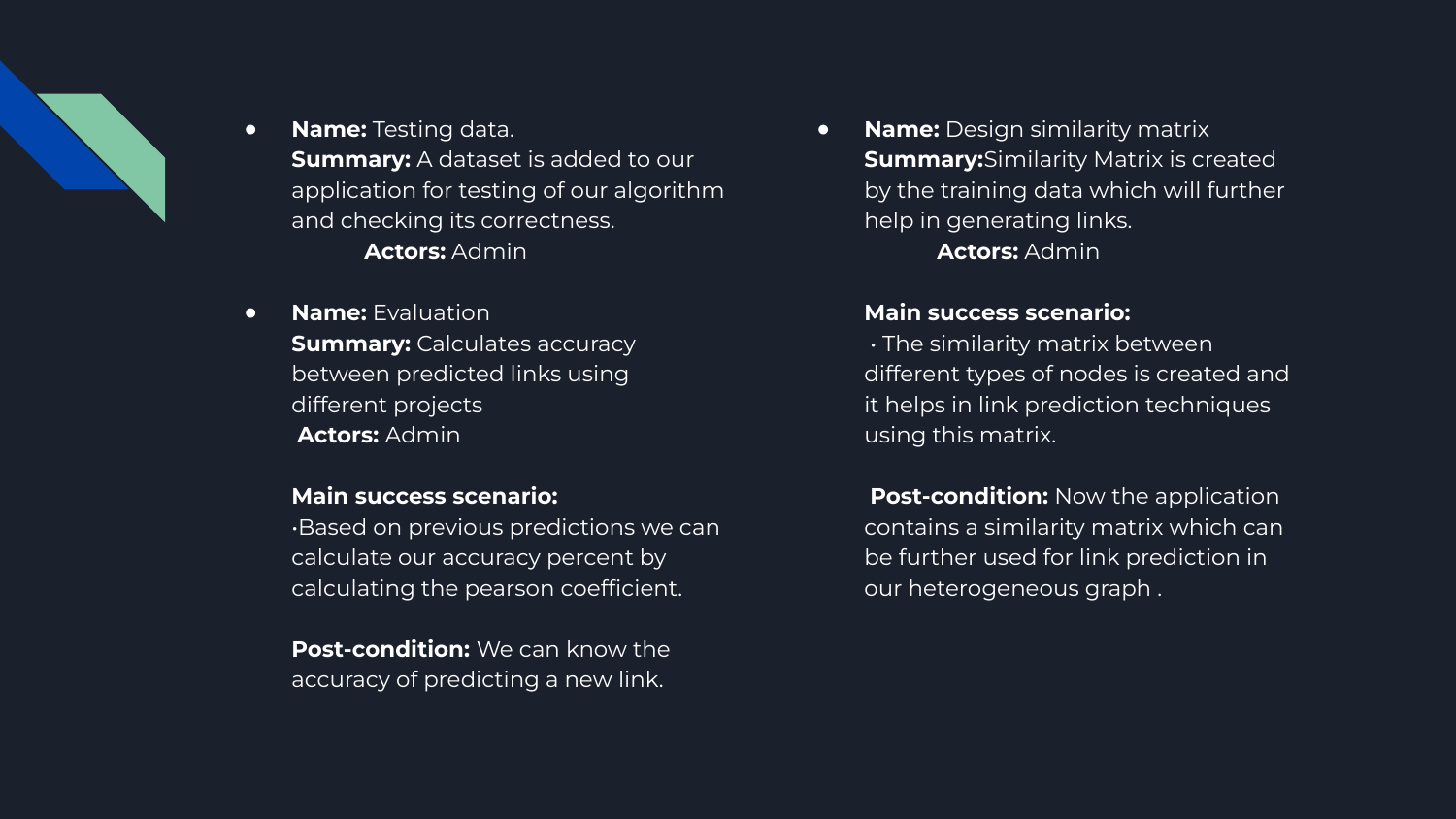

Name: Testing data.
Summary: A dataset is added to our application for testing of our algorithm and checking its correctness.
 	Actors: Admin

Name: Evaluation
Summary: Calculates accuracy between predicted links using different projects
 Actors: Admin

Main success scenario:
•Based on previous predictions we can calculate our accuracy percent by calculating the pearson coefficient.

Post-condition: We can know the accuracy of predicting a new link.

Name: Design similarity matrix
Summary:Similarity Matrix is created by the training data which will further help in generating links.
 	Actors: Admin

Main success scenario:
 • The similarity matrix between different types of nodes is created and it helps in link prediction techniques using this matrix.

 Post-condition: Now the application contains a similarity matrix which can be further used for link prediction in our heterogeneous graph .